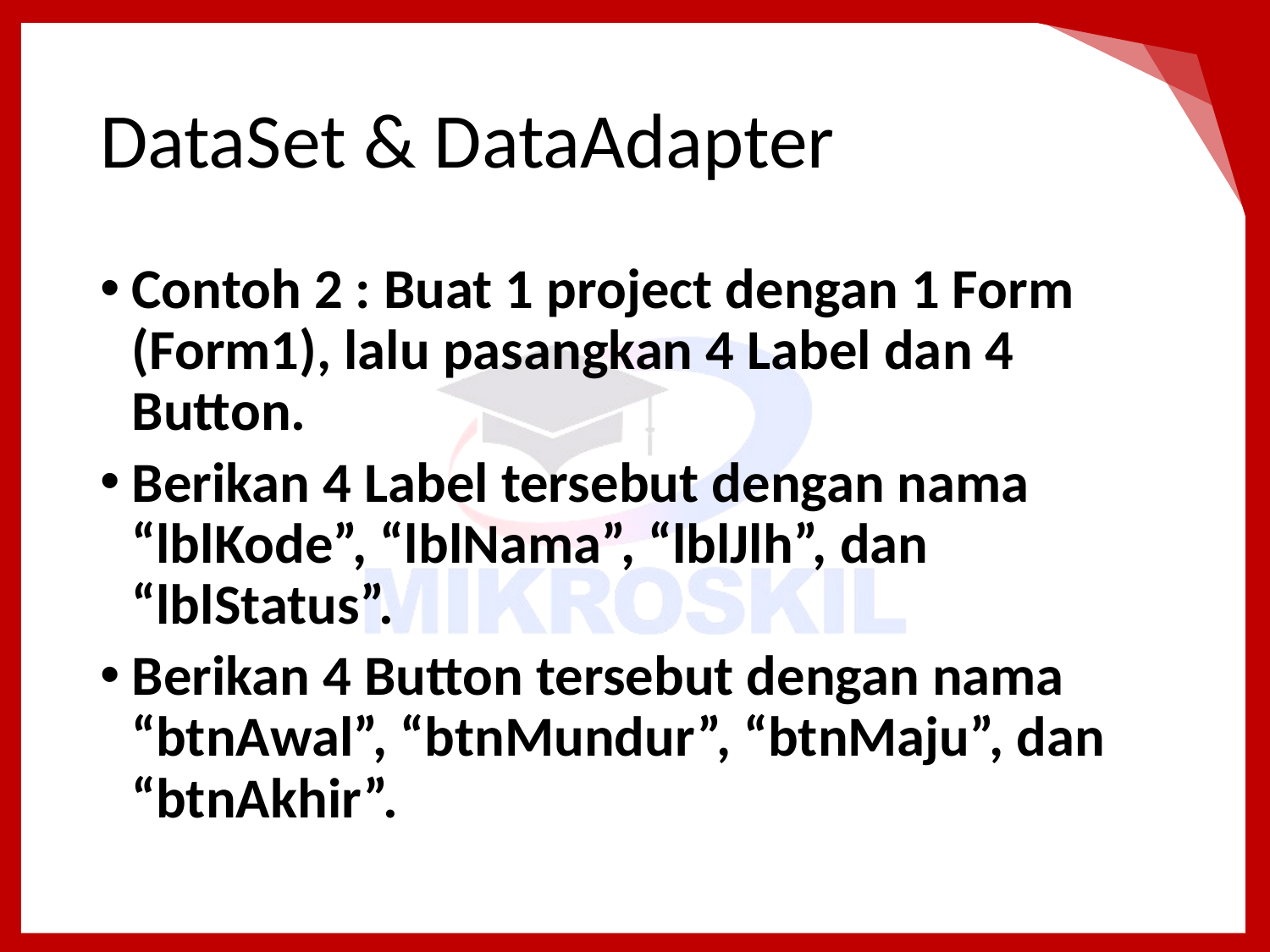

# DataSet & DataAdapter
Contoh 2 : Buat 1 project dengan 1 Form (Form1), lalu pasangkan 4 Label dan 4 Button.
Berikan 4 Label tersebut dengan nama “lblKode”, “lblNama”, “lblJlh”, dan “lblStatus”.
Berikan 4 Button tersebut dengan nama “btnAwal”, “btnMundur”, “btnMaju”, dan “btnAkhir”.